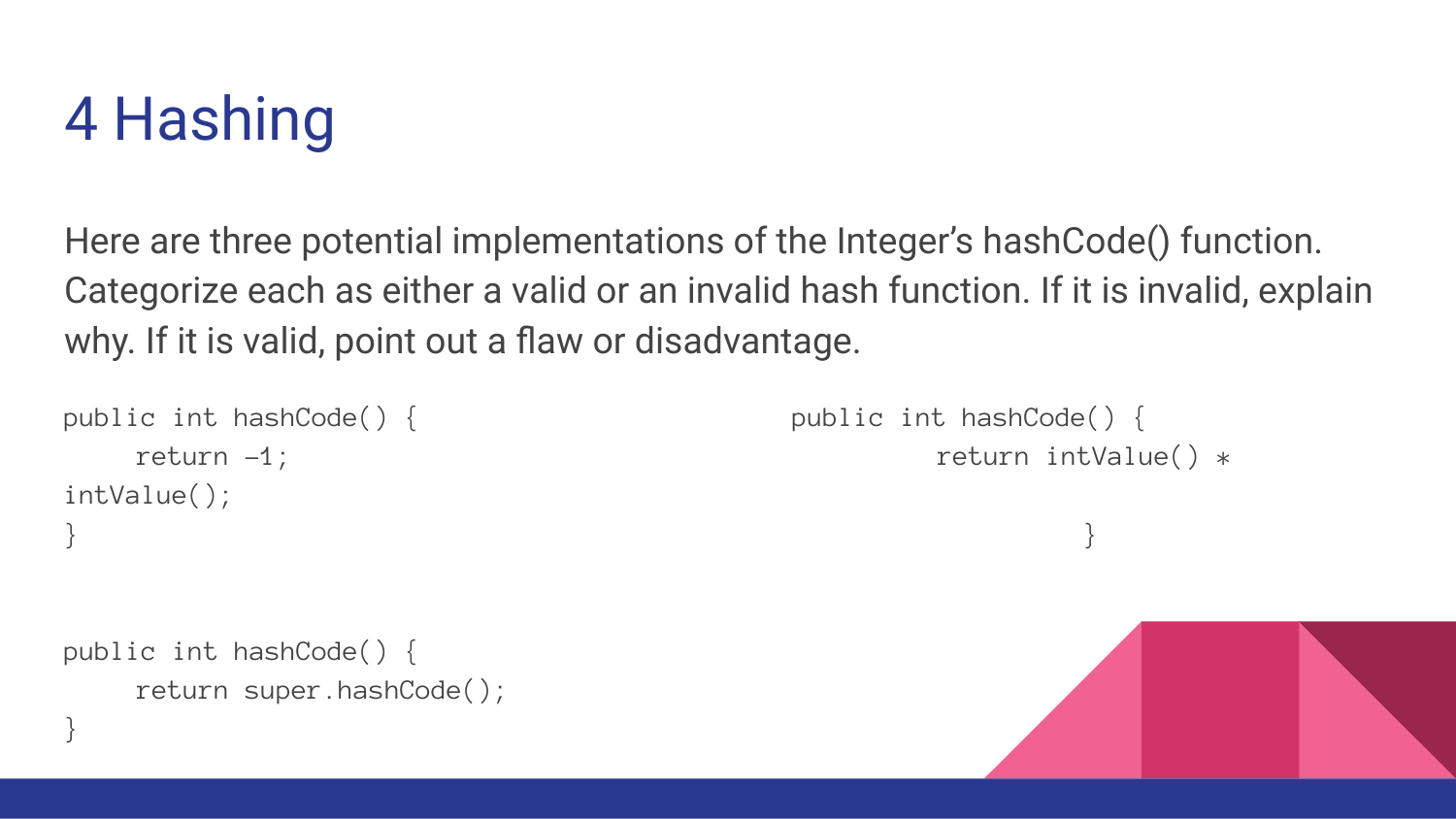

# 4 Hashing
Here are three potential implementations of the Integer’s hashCode() function. Categorize each as either a valid or an invalid hash function. If it is invalid, explain why. If it is valid, point out a flaw or disadvantage.
public int hashCode() {			public int hashCode() {
return -1;					return intValue() * intValue();
}							}

public int hashCode() {
return super.hashCode();
}